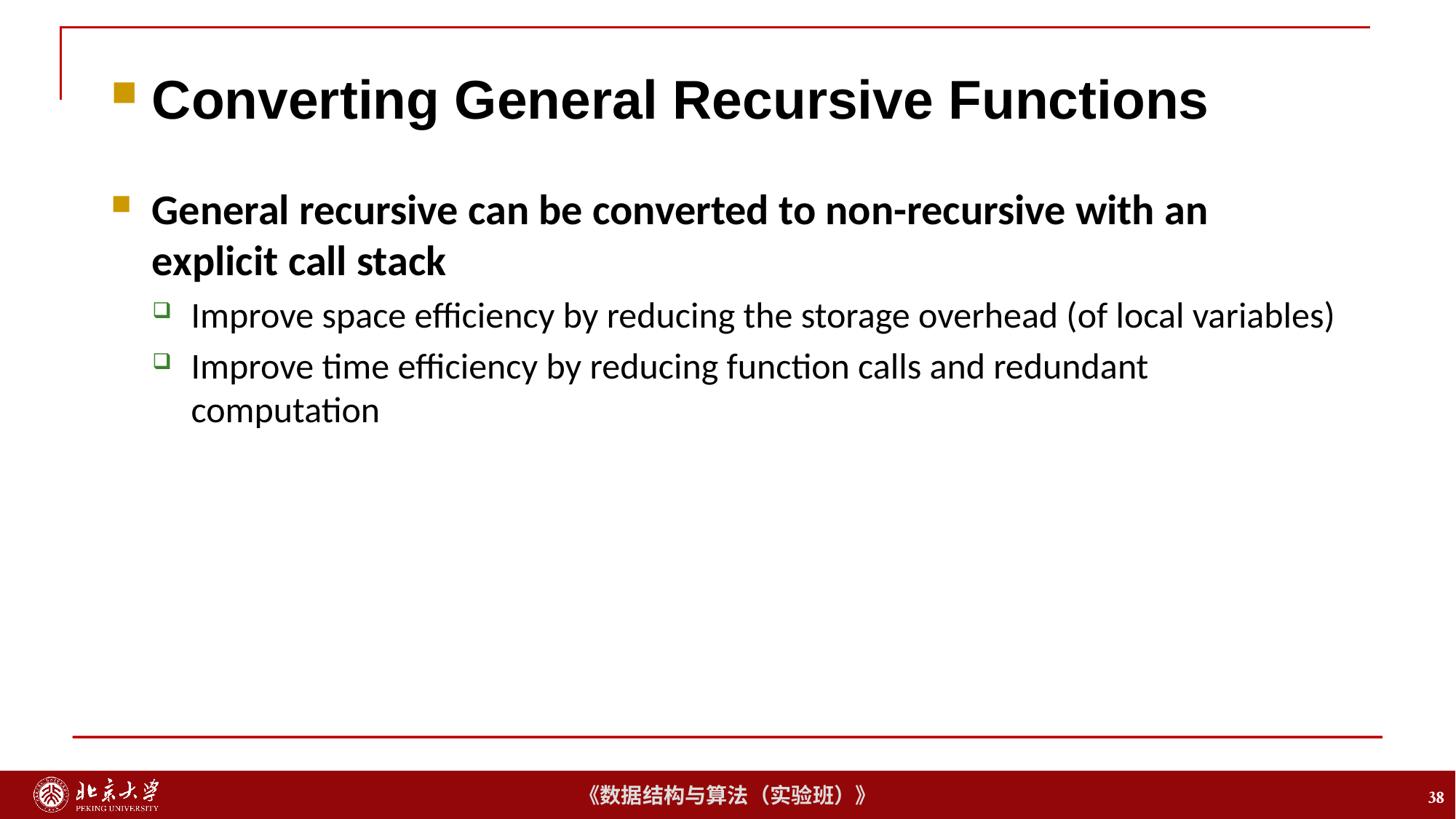

Converting General Recursive Functions
General recursive can be converted to non-recursive with an explicit call stack
Improve space efficiency by reducing the storage overhead (of local variables)
Improve time efficiency by reducing function calls and redundant computation

38